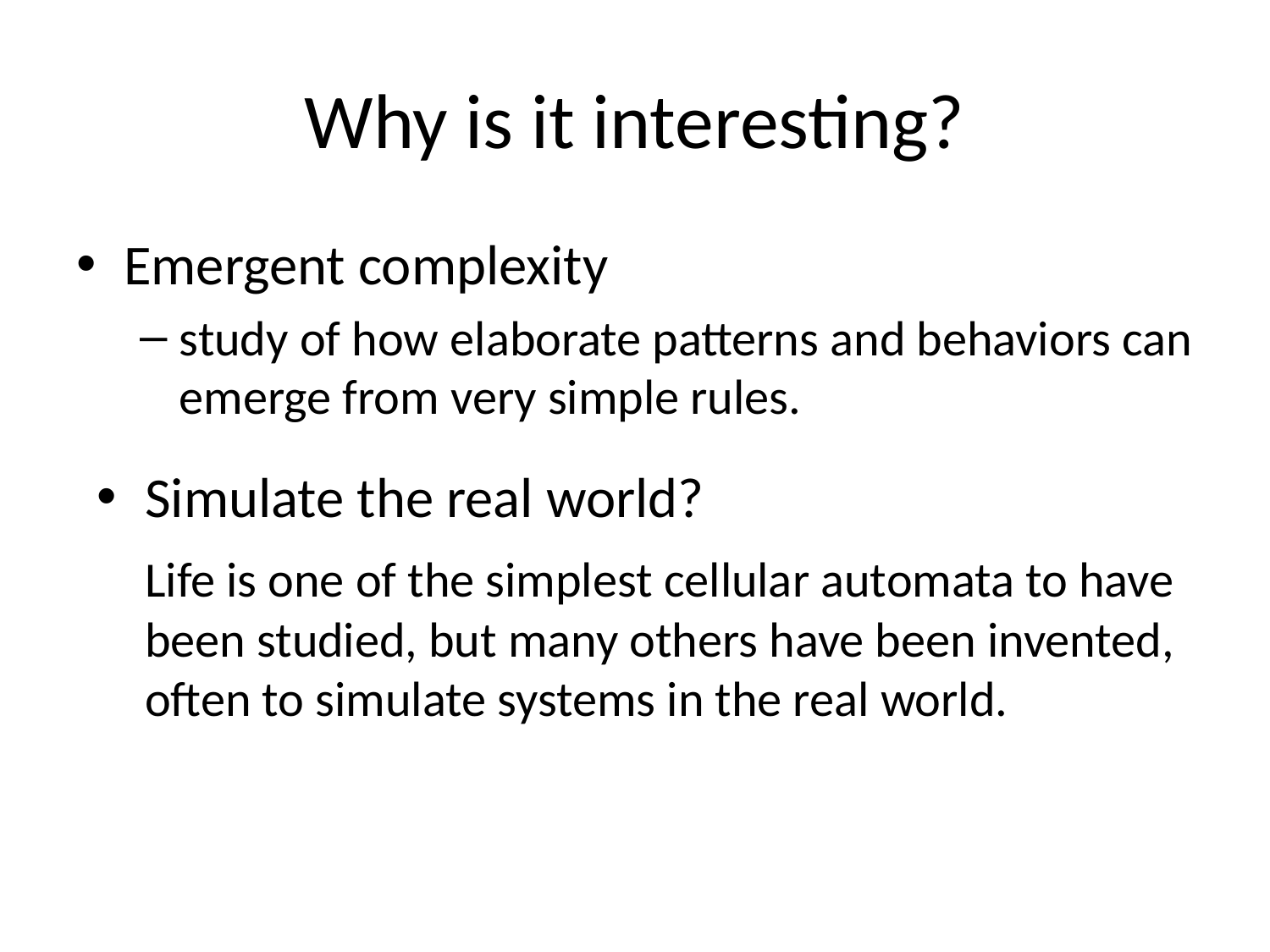

# Why is it interesting?
Emergent complexity
study of how elaborate patterns and behaviors can emerge from very simple rules.

Simulate the real world?
	Life is one of the simplest cellular automata to have been studied, but many others have been invented, often to simulate systems in the real world.